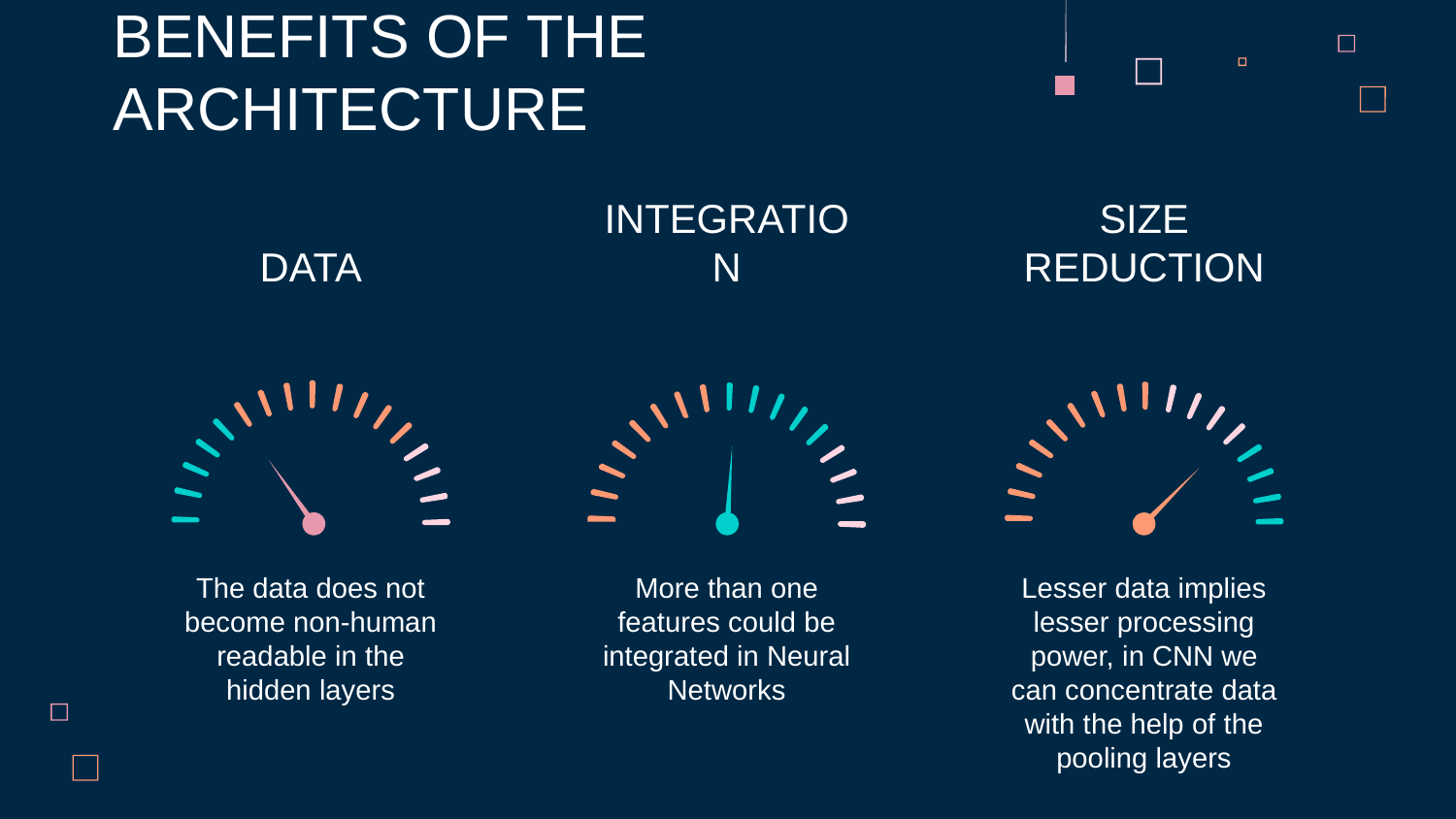

BENEFITS OF THE ARCHITECTURE
# DATA
INTEGRATION
SIZE REDUCTION

The data does not become non-human readable in the hidden layers
More than one features could be integrated in Neural Networks
Lesser data implies lesser processing power, in CNN we can concentrate data with the help of the pooling layers